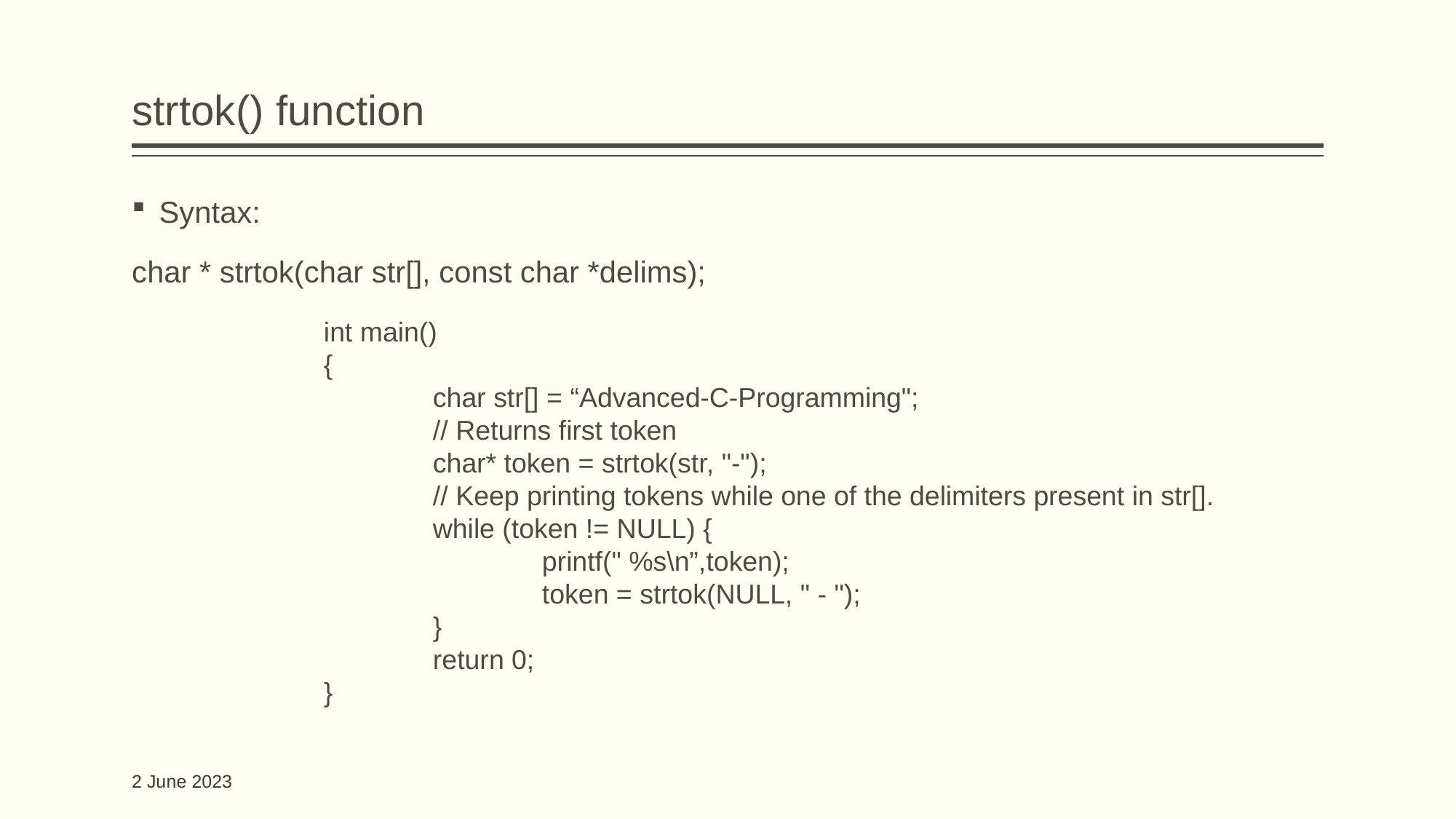

# strtok() function
Syntax:
char * strtok(char str[], const char *delims);
int main()
{
	char str[] = “Advanced-C-Programming";
	// Returns first token
	char* token = strtok(str, "-");
	// Keep printing tokens while one of the delimiters present in str[].
	while (token != NULL) {
		printf(" %s\n”,token);
		token = strtok(NULL, " - ");
	}
	return 0;
}
2 June 2023